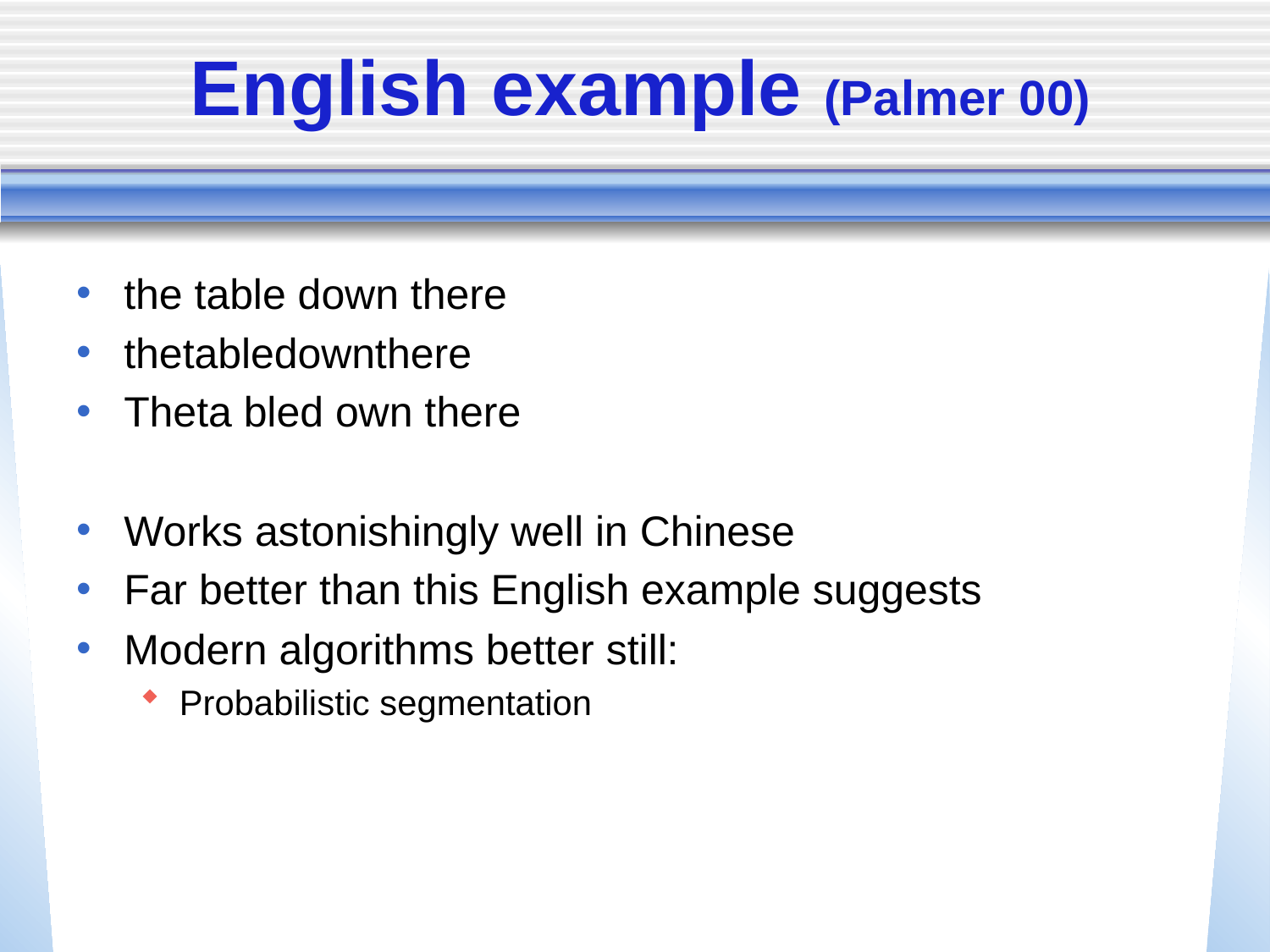

# English example (Palmer 00)
the table down there
thetabledownthere
Theta bled own there

Works astonishingly well in Chinese
Far better than this English example suggests
Modern algorithms better still:
Probabilistic segmentation